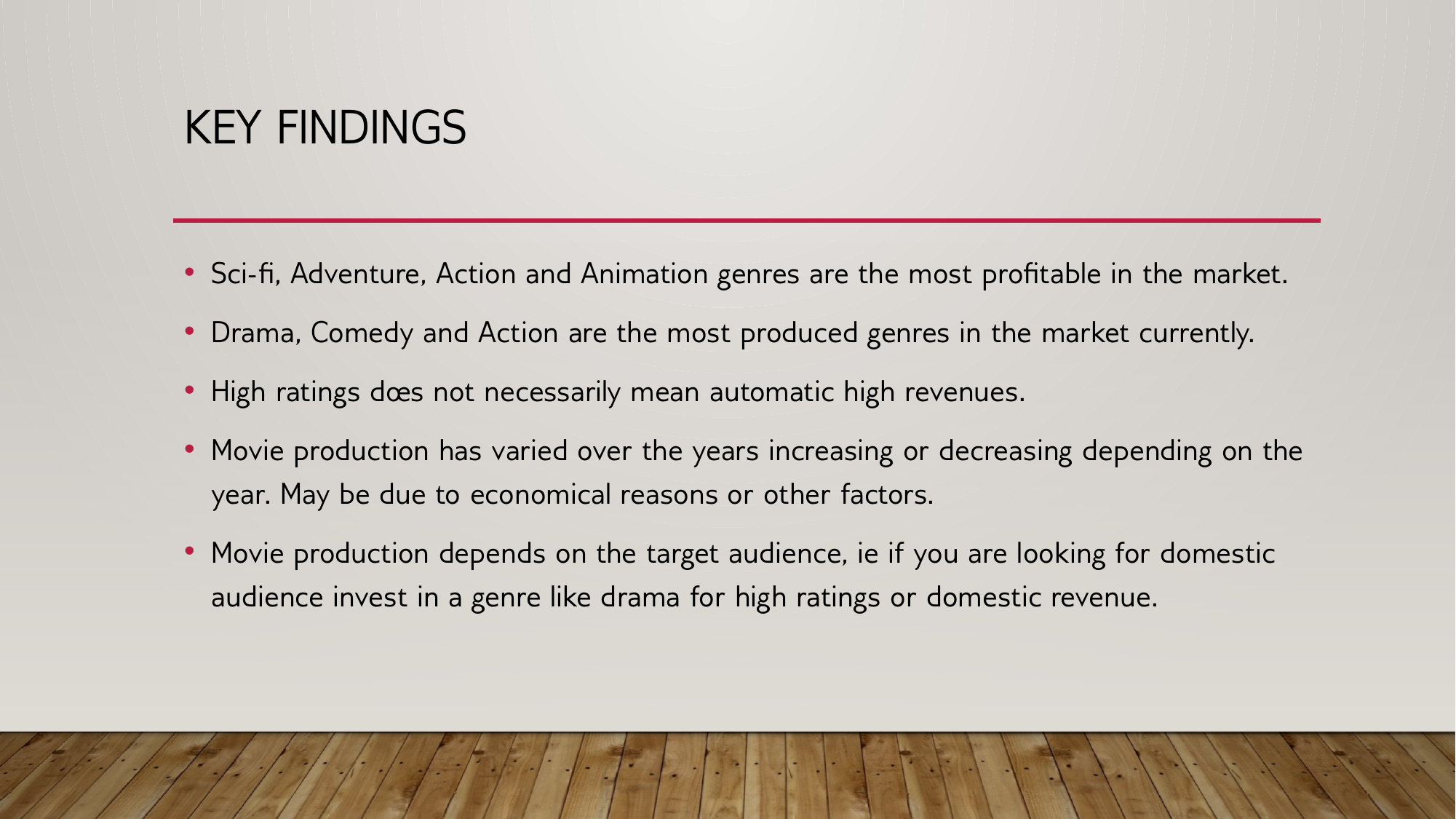

# Key findings
Sci-fi, Adventure, Action and Animation genres are the most profitable in the market.
Drama, Comedy and Action are the most produced genres in the market currently.
High ratings does not necessarily mean automatic high revenues.
Movie production has varied over the years increasing or decreasing depending on the year. May be due to economical reasons or other factors.
Movie production depends on the target audience, ie if you are looking for domestic audience invest in a genre like drama for high ratings or domestic revenue.